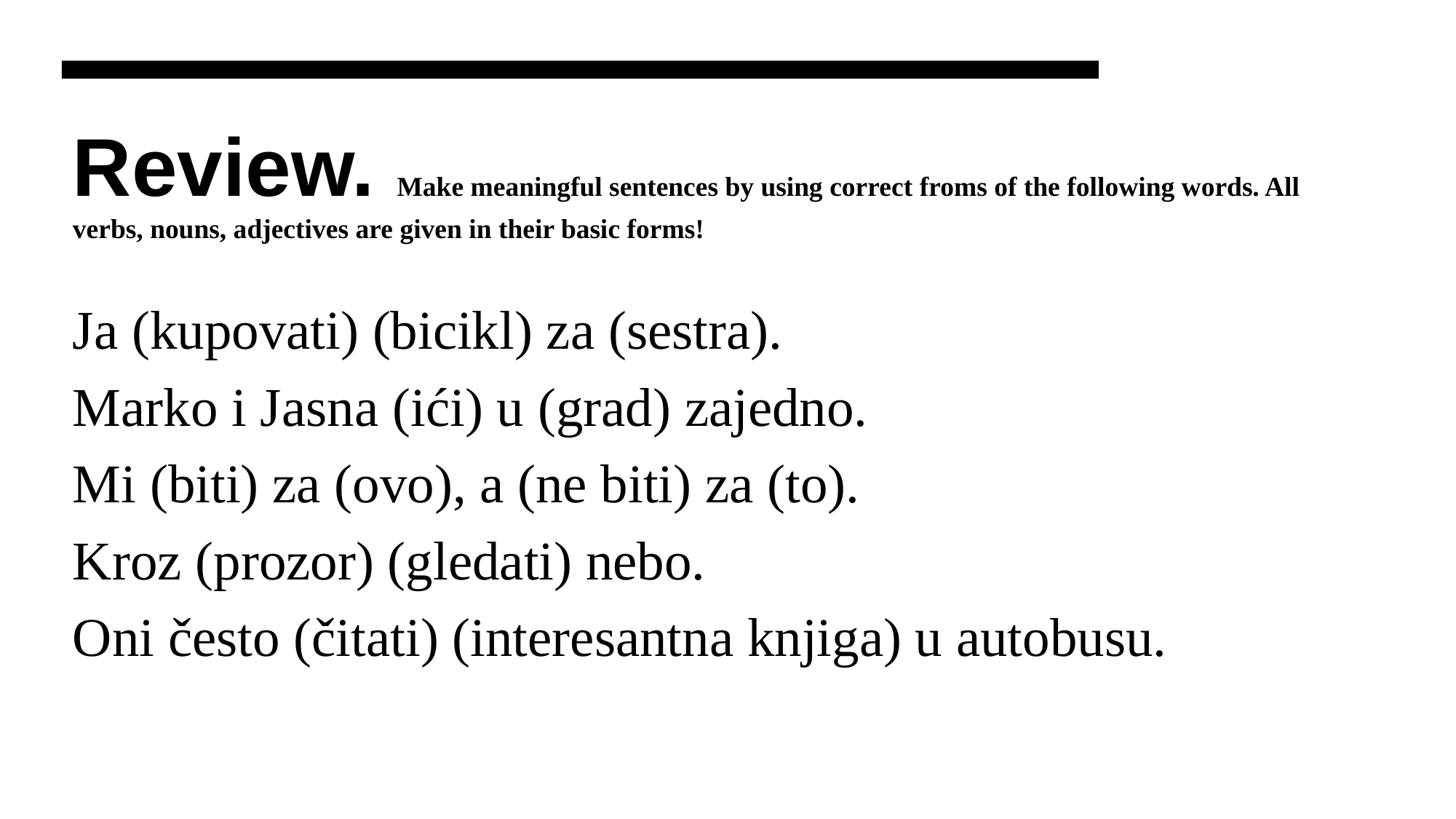

# Review. Make meaningful sentences by using correct froms of the following words. All verbs, nouns, adjectives are given in their basic forms!
Ja (kupovati) (bicikl) za (sestra).
Marko i Jasna (ići) u (grad) zajedno.
Mi (biti) za (ovo), a (ne biti) za (to).
Kroz (prozor) (gledati) nebo.
Oni često (čitati) (interesantna knjiga) u autobusu.